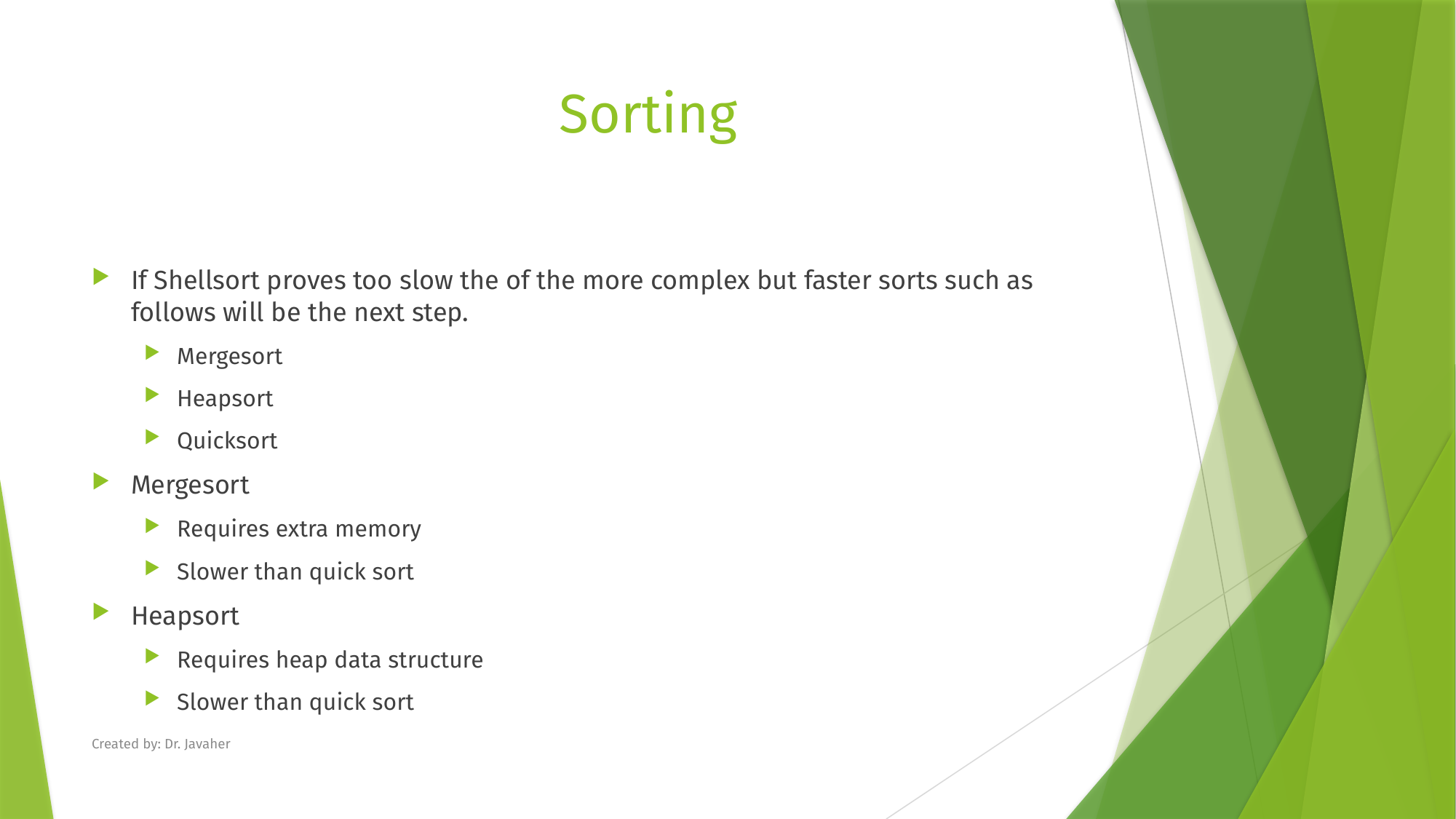

# Sorting
If Shellsort proves too slow the of the more complex but faster sorts such as follows will be the next step.
Mergesort
Heapsort
Quicksort
Mergesort
Requires extra memory
Slower than quick sort
Heapsort
Requires heap data structure
Slower than quick sort
Created by: Dr. Javaher